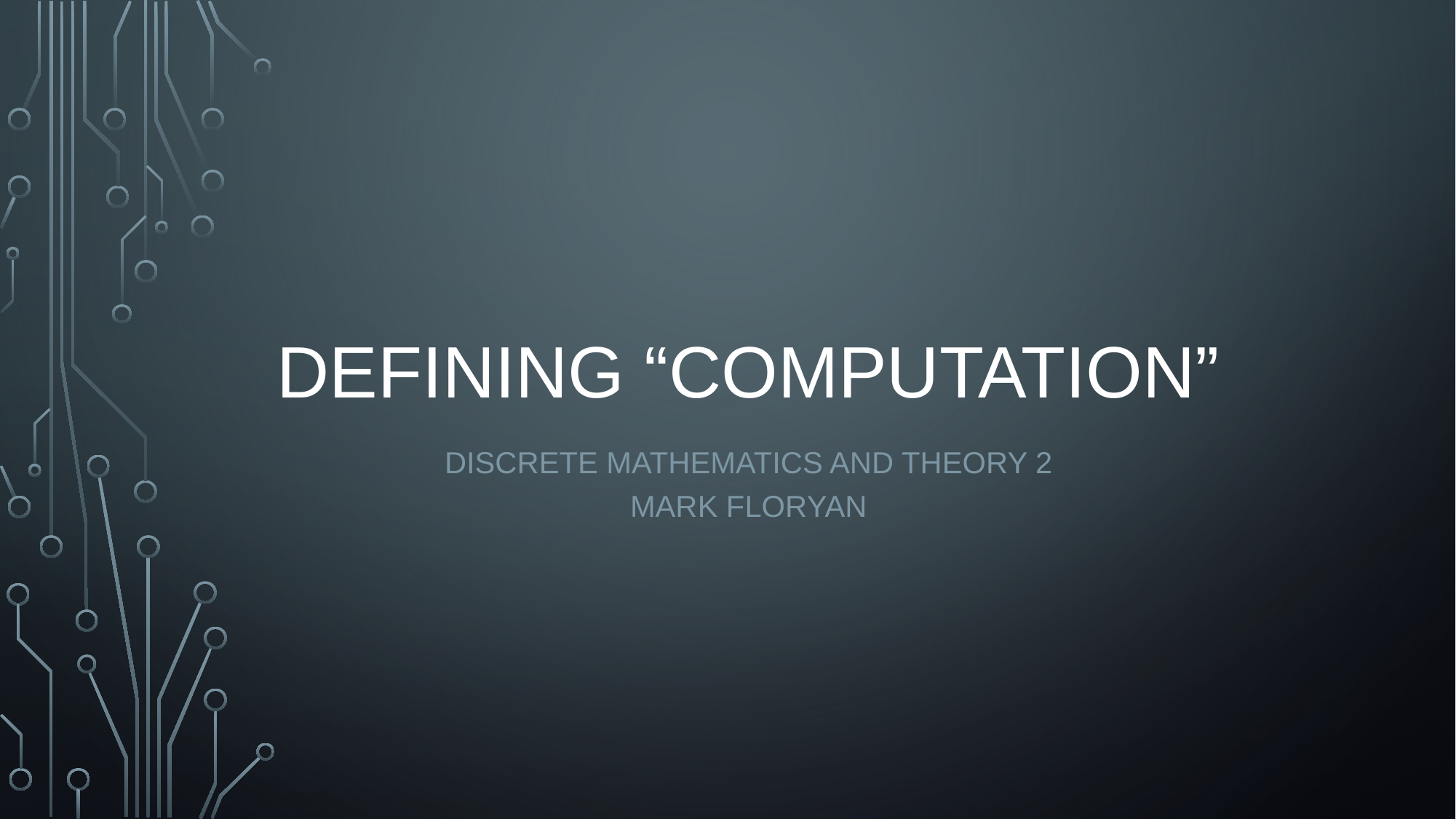

# Defining “Computation”
Discrete Mathematics and Theory 2
Mark Floryan